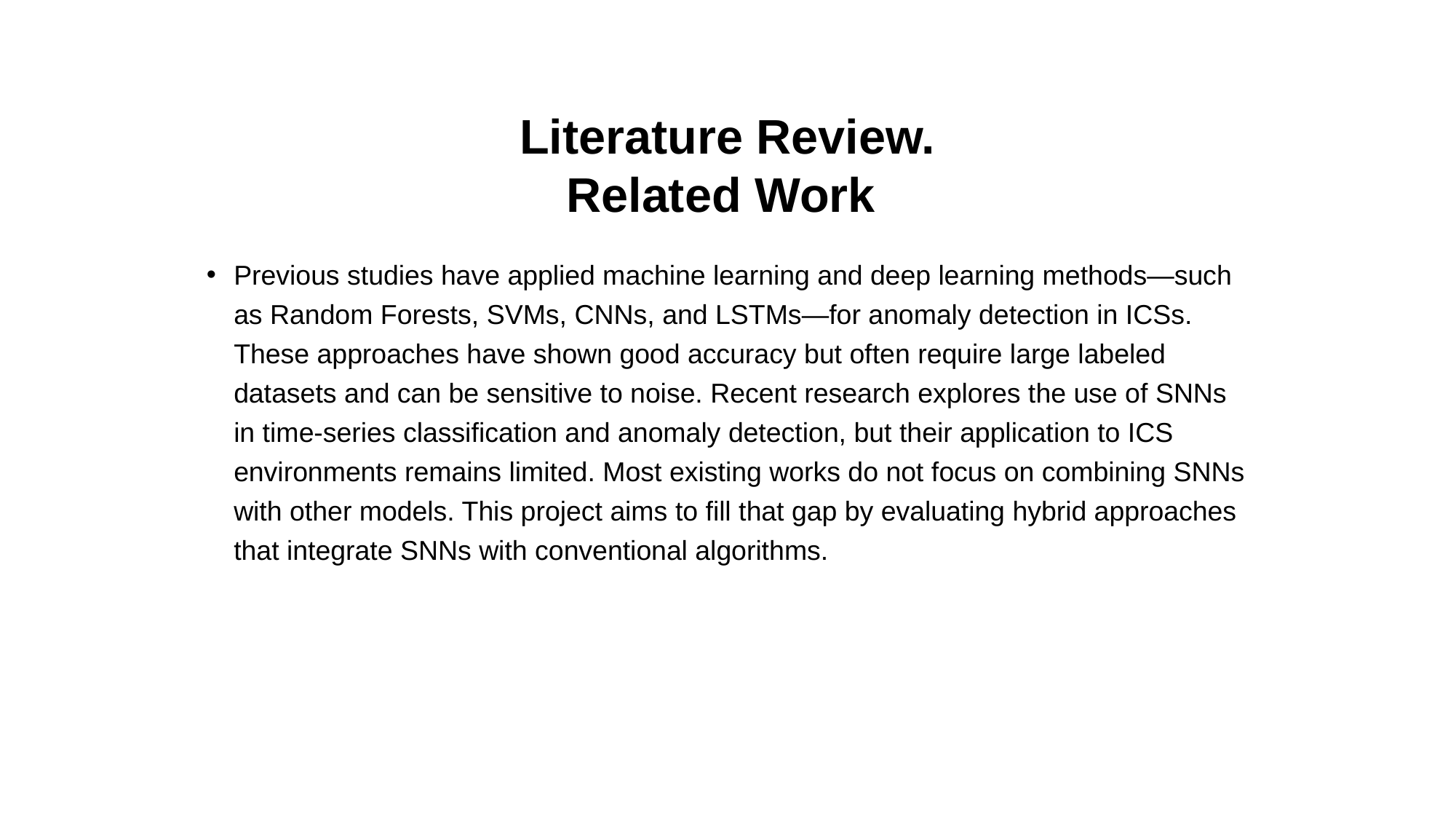

# Literature Review. Related Work
Previous studies have applied machine learning and deep learning methods—such as Random Forests, SVMs, CNNs, and LSTMs—for anomaly detection in ICSs. These approaches have shown good accuracy but often require large labeled datasets and can be sensitive to noise. Recent research explores the use of SNNs in time-series classification and anomaly detection, but their application to ICS environments remains limited. Most existing works do not focus on combining SNNs with other models. This project aims to fill that gap by evaluating hybrid approaches that integrate SNNs with conventional algorithms.